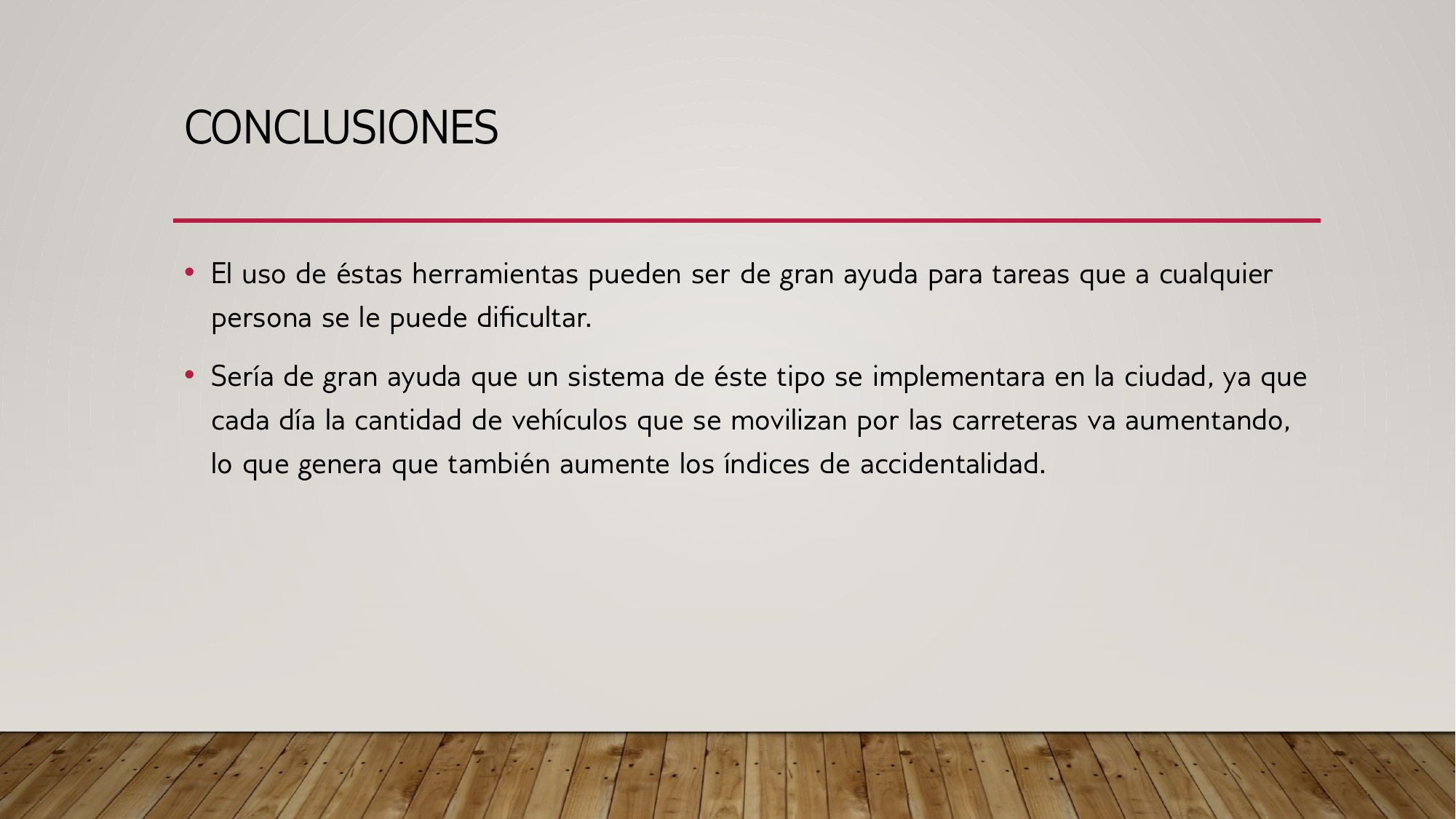

# conclusiones
El uso de éstas herramientas pueden ser de gran ayuda para tareas que a cualquier persona se le puede dificultar.
Sería de gran ayuda que un sistema de éste tipo se implementara en la ciudad, ya que cada día la cantidad de vehículos que se movilizan por las carreteras va aumentando, lo que genera que también aumente los índices de accidentalidad.